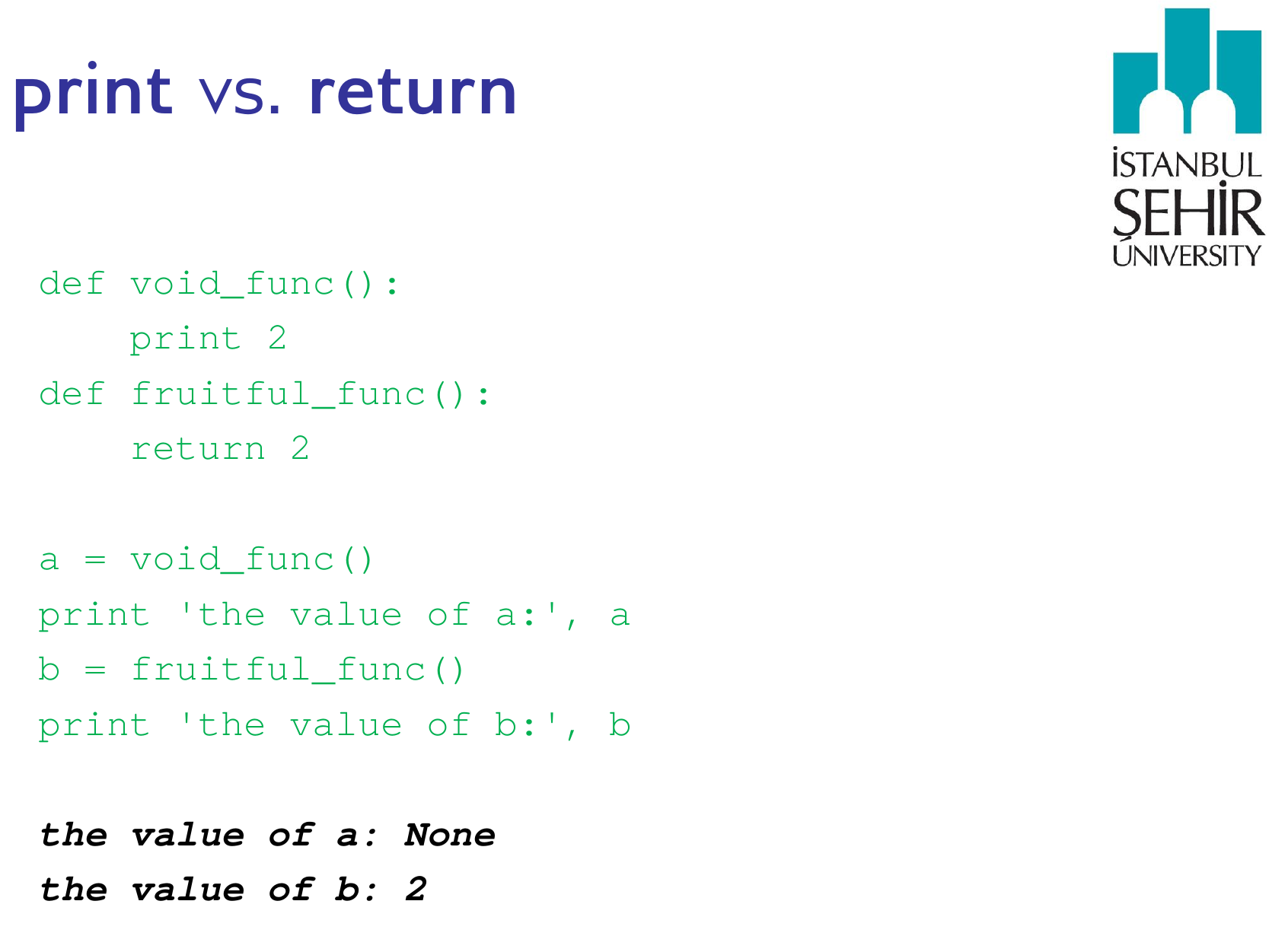

# print vs. return
def void_func():
    print 2
def fruitful_func():
    return 2

a = void_func()
print 'the value of a:', a
b = fruitful_func()
print 'the value of b:', b

the value of a: None
the value of b: 2